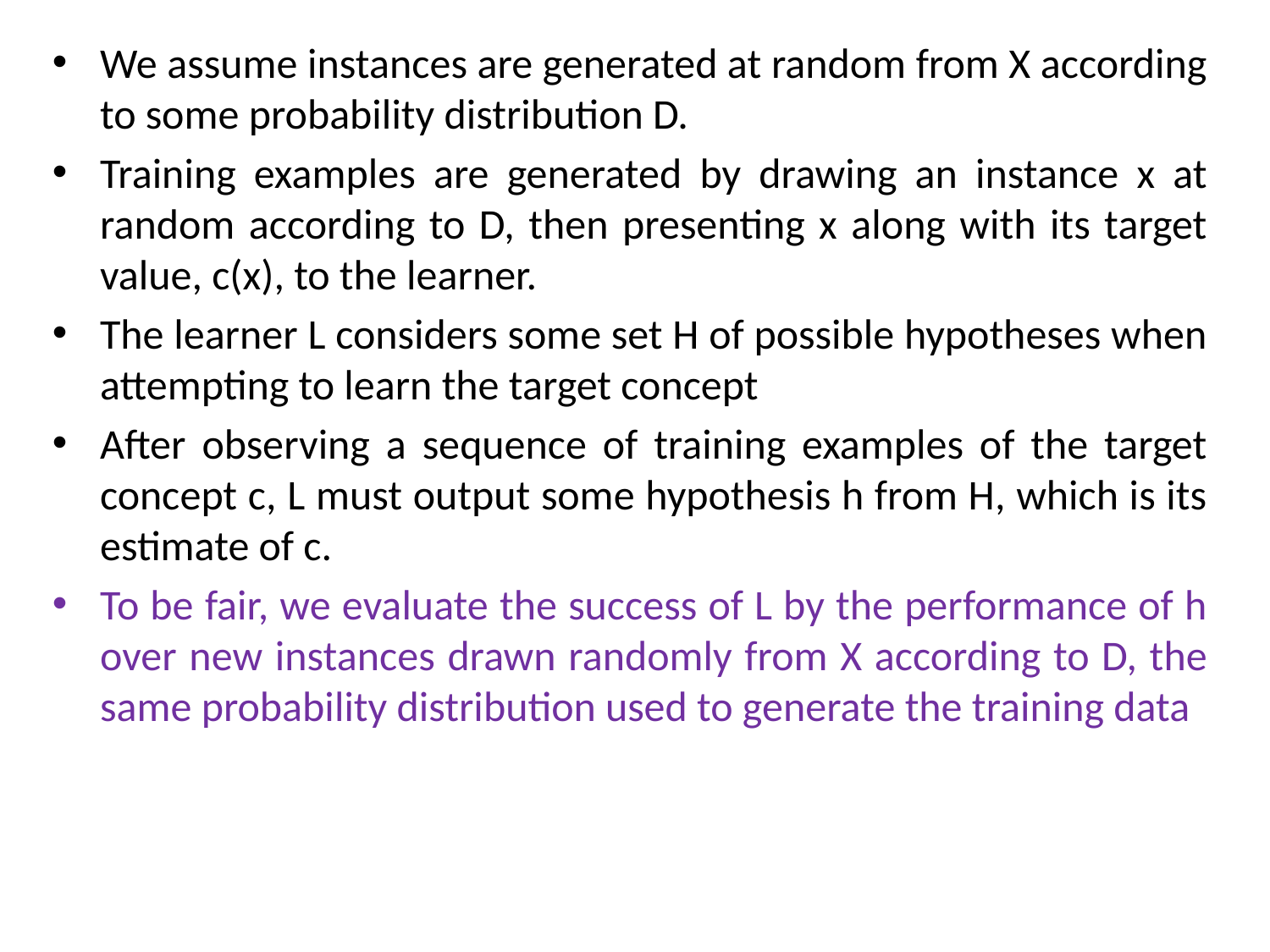

We assume instances are generated at random from X according to some probability distribution D.
Training examples are generated by drawing an instance x at random according to D, then presenting x along with its target value, c(x), to the learner.
The learner L considers some set H of possible hypotheses when attempting to learn the target concept
After observing a sequence of training examples of the target concept c, L must output some hypothesis h from H, which is its estimate of c.
To be fair, we evaluate the success of L by the performance of h over new instances drawn randomly from X according to D, the same probability distribution used to generate the training data